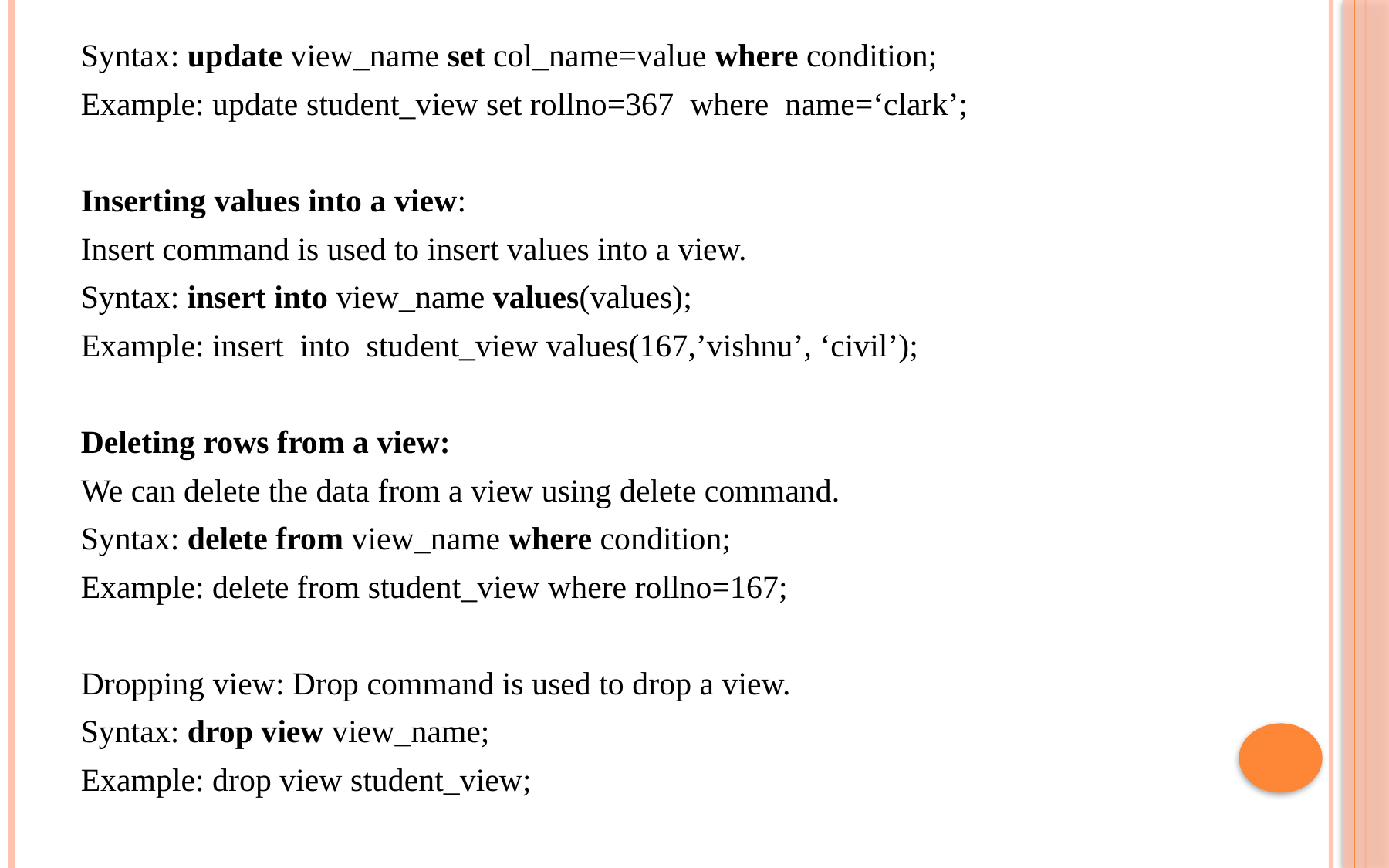

Syntax: update view_name set col_name=value where condition;
Example: update student_view set rollno=367  where  name=‘clark’;

Inserting values into a view:
Insert command is used to insert values into a view.
Syntax: insert into view_name values(values);
Example: insert  into  student_view values(167,’vishnu’, ‘civil’);

Deleting rows from a view:
We can delete the data from a view using delete command.
Syntax: delete from view_name where condition;
Example: delete from student_view where rollno=167;

Dropping view: Drop command is used to drop a view.
Syntax: drop view view_name;
Example: drop view student_view;